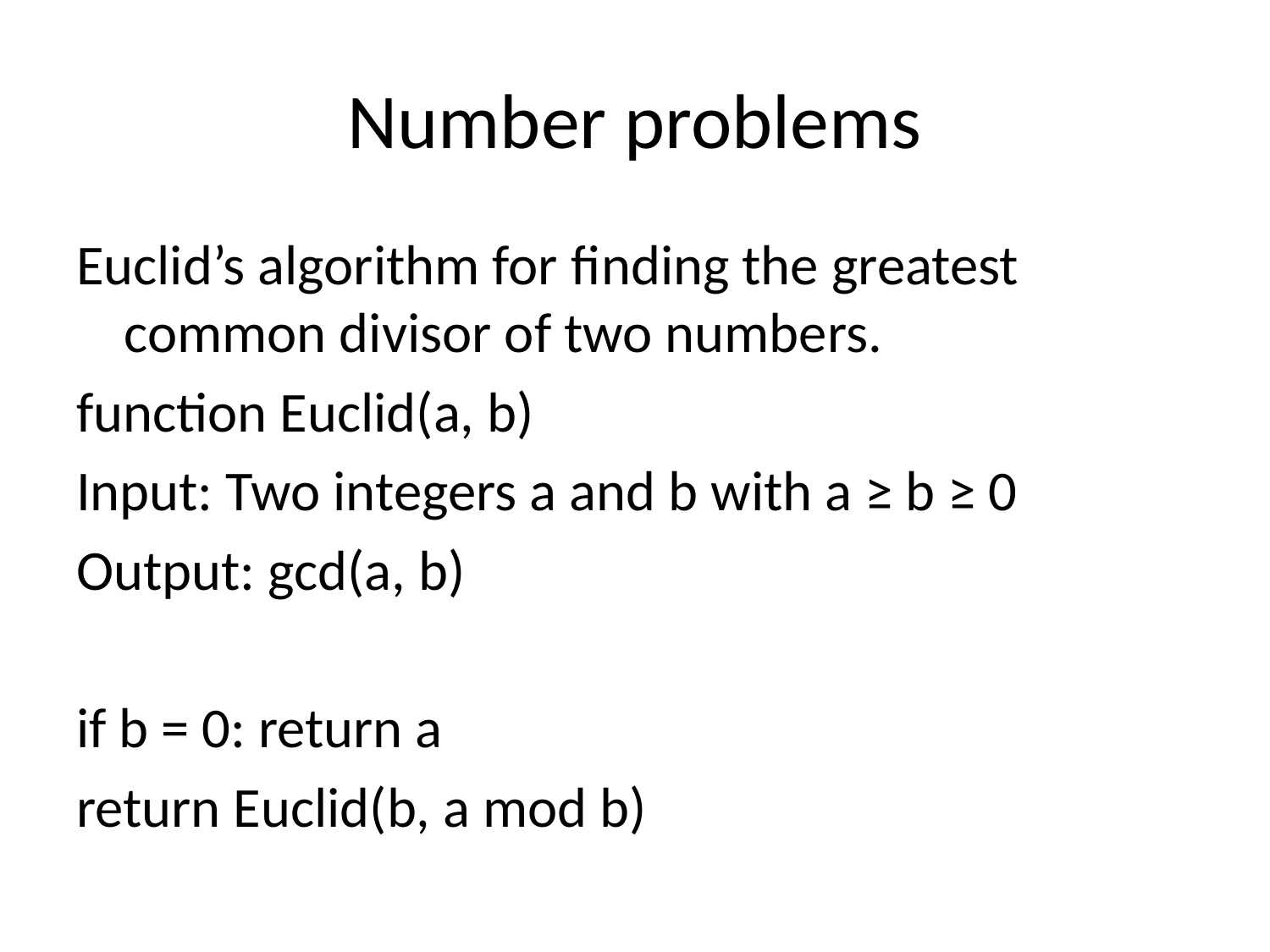

# Number problems
Euclid’s algorithm for ﬁnding the greatest common divisor of two numbers.
function Euclid(a, b)
Input: Two integers a and b with a ≥ b ≥ 0
Output: gcd(a, b)

if b = 0: return a
return Euclid(b, a mod b)